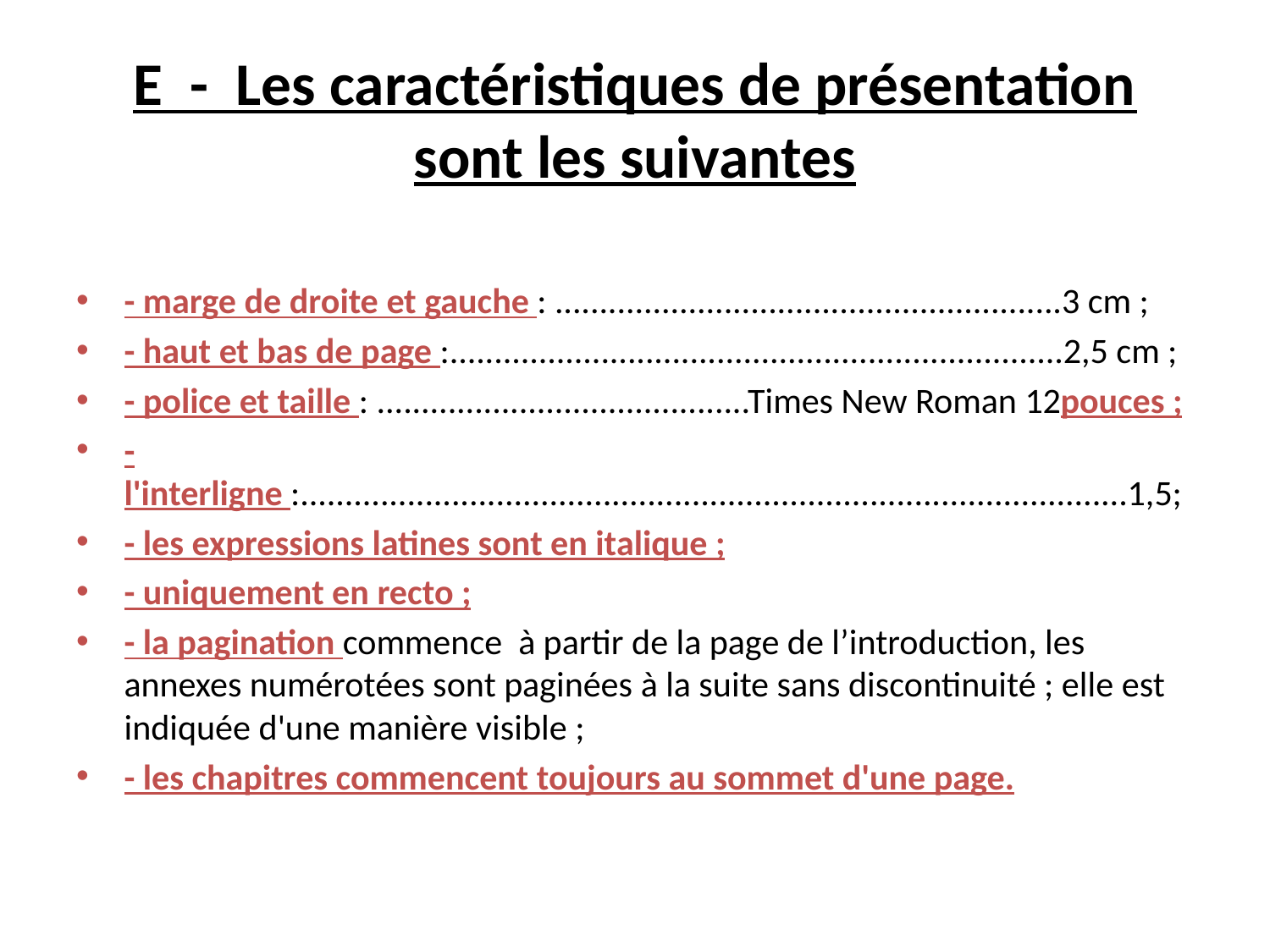

# E  -  Les caractéristiques de présentation sont les suivantes

- marge de droite et gauche : .........................................................3 cm ;
- haut et bas de page :.....................................................................2,5 cm ;
- police et taille : ..........................................Times New Roman 12pouces ;
- l'interligne :.............................................................................................1,5;
- les expressions latines sont en italique ;
- uniquement en recto ;
- la pagination commence  à partir de la page de l’introduction, les annexes numérotées sont paginées à la suite sans discontinuité ; elle est indiquée d'une manière visible ;
- les chapitres commencent toujours au sommet d'une page.